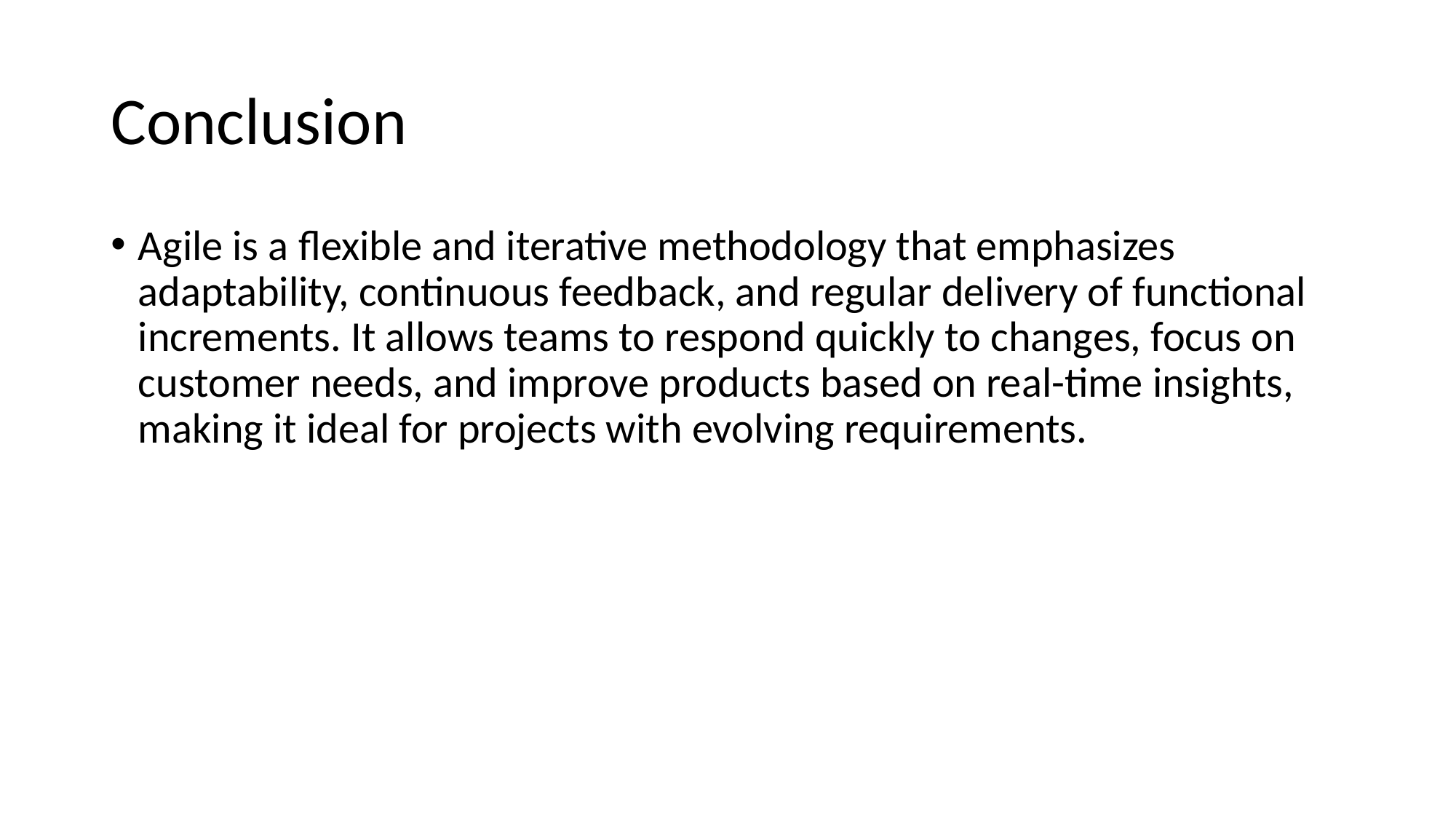

# Conclusion
Agile is a flexible and iterative methodology that emphasizes adaptability, continuous feedback, and regular delivery of functional increments. It allows teams to respond quickly to changes, focus on customer needs, and improve products based on real-time insights, making it ideal for projects with evolving requirements.